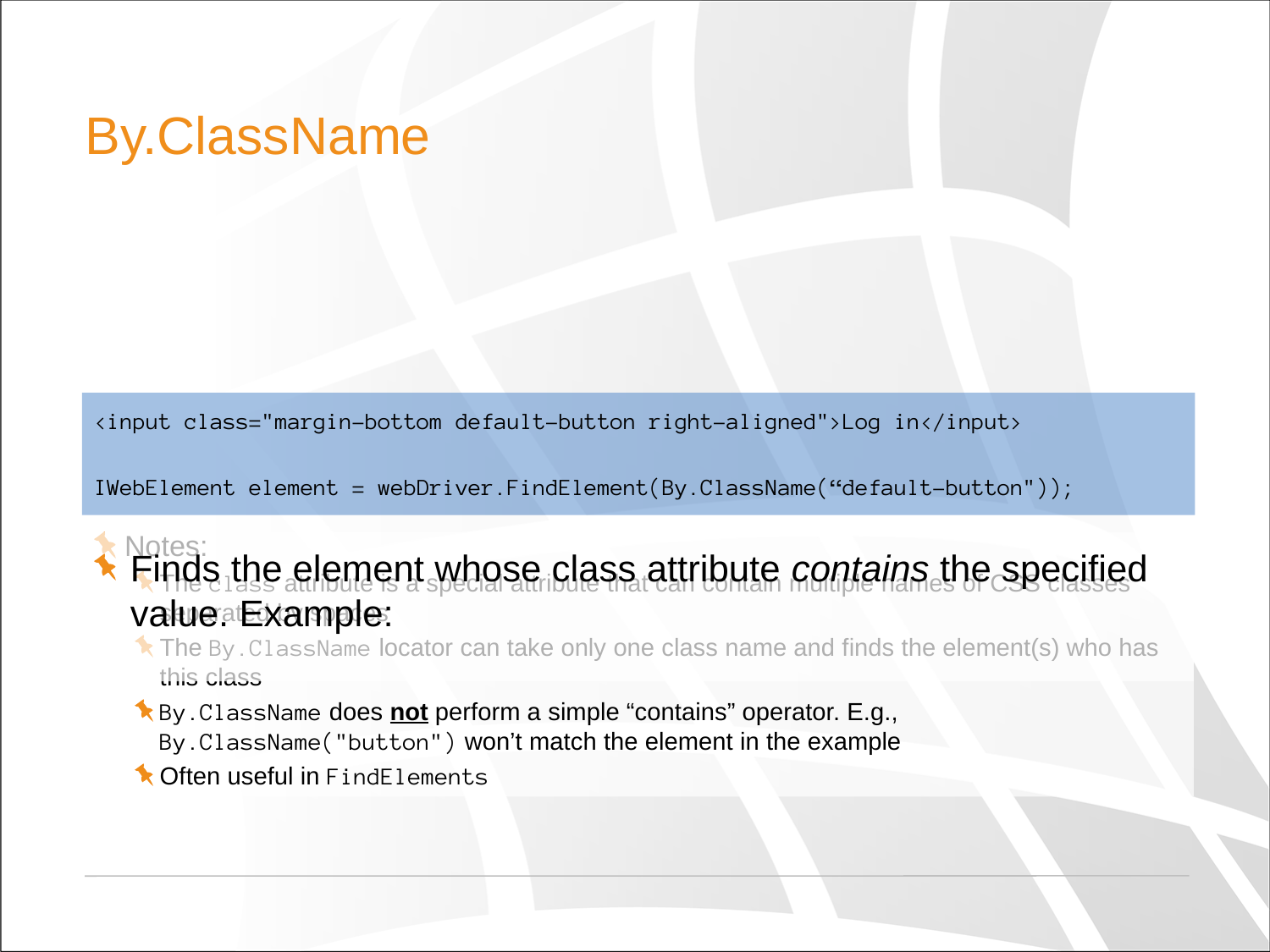

# By.ClassName
Finds the element whose class attribute contains the specified value. Example:

<input class="margin-bottom default-button right-aligned">Log in</input>

IWebElement element = webDriver.FindElement(By.ClassName(“default-button"));
Notes:
The class attribute is a special attribute that can contain multiple names of CSS classes separated by spaces
The By.ClassName locator can take only one class name and finds the element(s) who has this class
By.ClassName does not perform a simple “contains” operator. E.g., By.ClassName("button") won’t match the element in the example
Often useful in FindElements